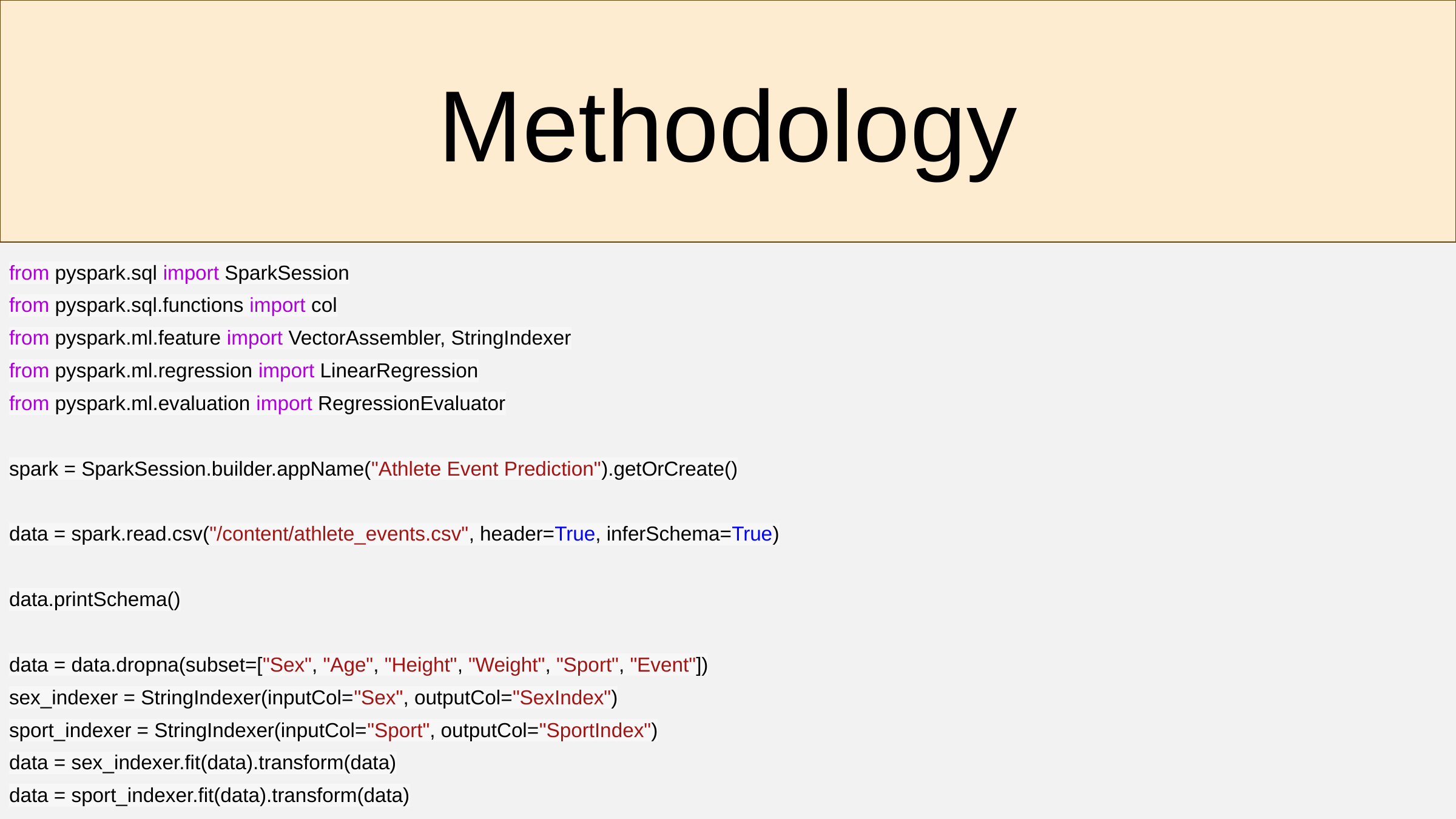

Methodology
from pyspark.sql import SparkSession
from pyspark.sql.functions import col
from pyspark.ml.feature import VectorAssembler, StringIndexer
from pyspark.ml.regression import LinearRegression
from pyspark.ml.evaluation import RegressionEvaluator

spark = SparkSession.builder.appName("Athlete Event Prediction").getOrCreate()

data = spark.read.csv("/content/athlete_events.csv", header=True, inferSchema=True)

data.printSchema()

data = data.dropna(subset=["Sex", "Age", "Height", "Weight", "Sport", "Event"])
sex_indexer = StringIndexer(inputCol="Sex", outputCol="SexIndex")
sport_indexer = StringIndexer(inputCol="Sport", outputCol="SportIndex")
data = sex_indexer.fit(data).transform(data)
data = sport_indexer.fit(data).transform(data)

# Cast numerical columns to float
data = data.withColumn("Age", col("Age").cast("float"))
data = data.withColumn("Height", col("Height").cast("float"))
data = data.withColumn("Weight", col("Weight").cast("float"))